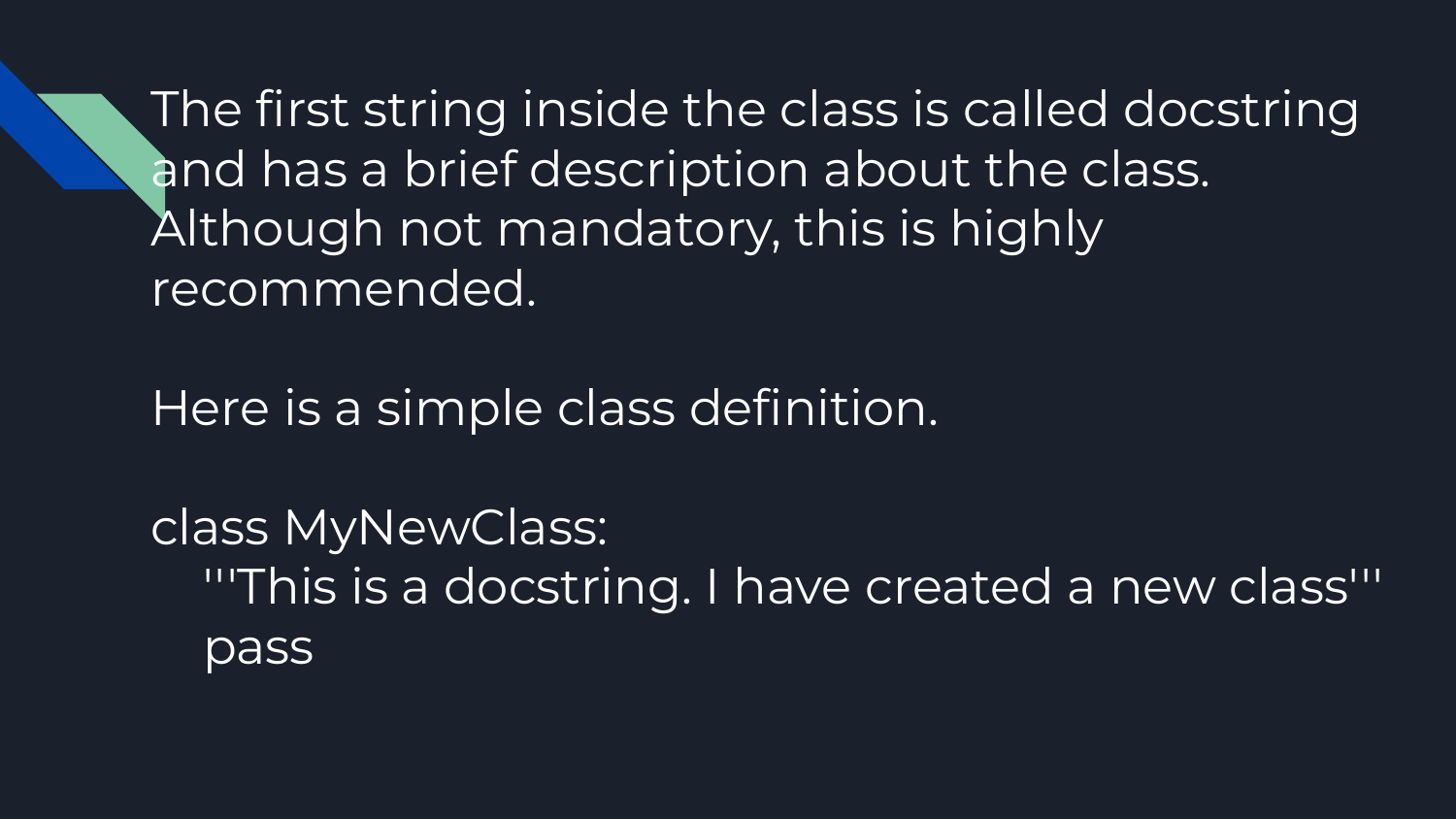

# The first string inside the class is called docstring and has a brief description about the class. Although not mandatory, this is highly recommended.

Here is a simple class definition.

class MyNewClass:
    '''This is a docstring. I have created a new class'''
    pass